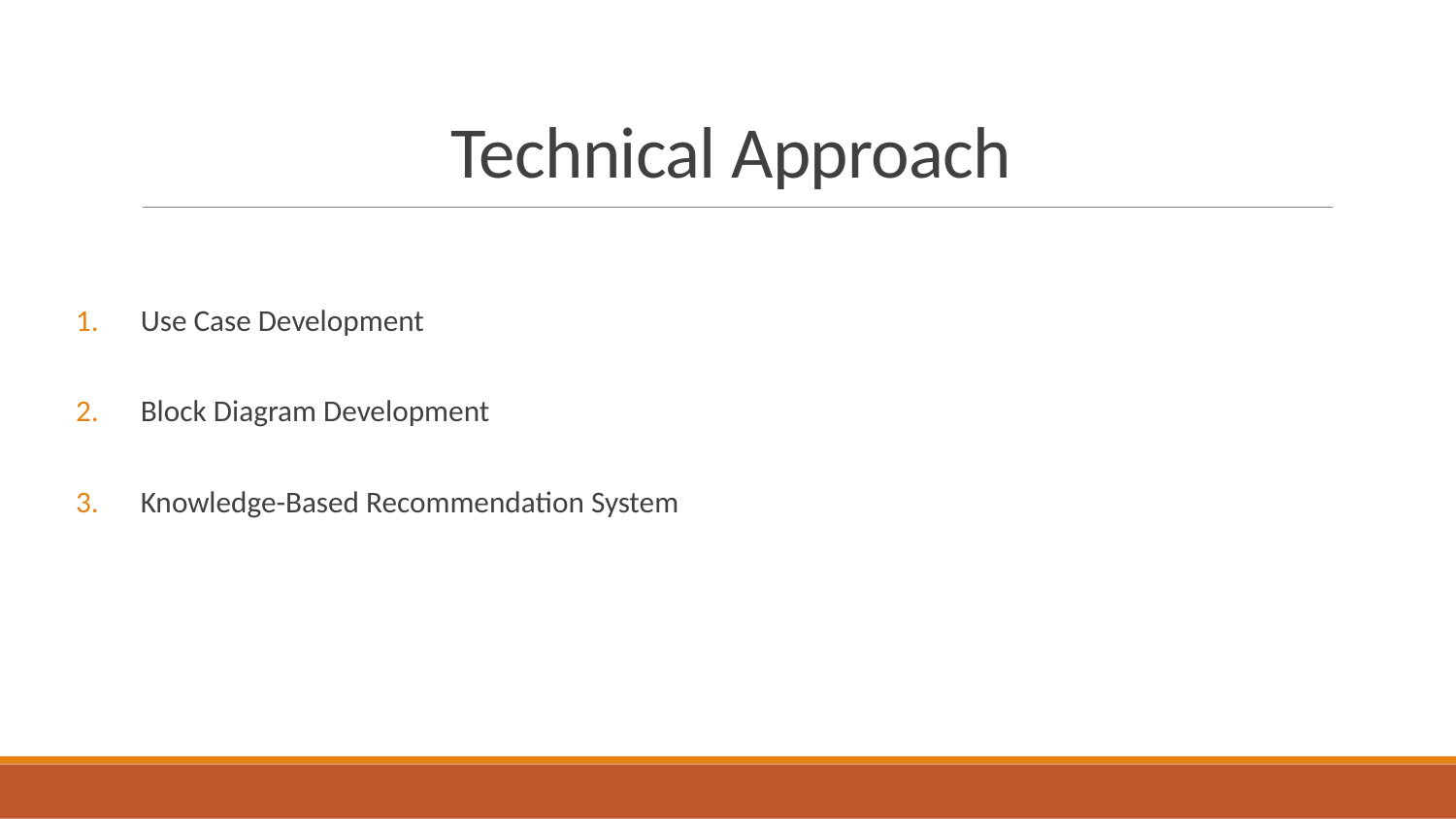

# Technical Approach
Use Case Development
Block Diagram Development
Knowledge-Based Recommendation System